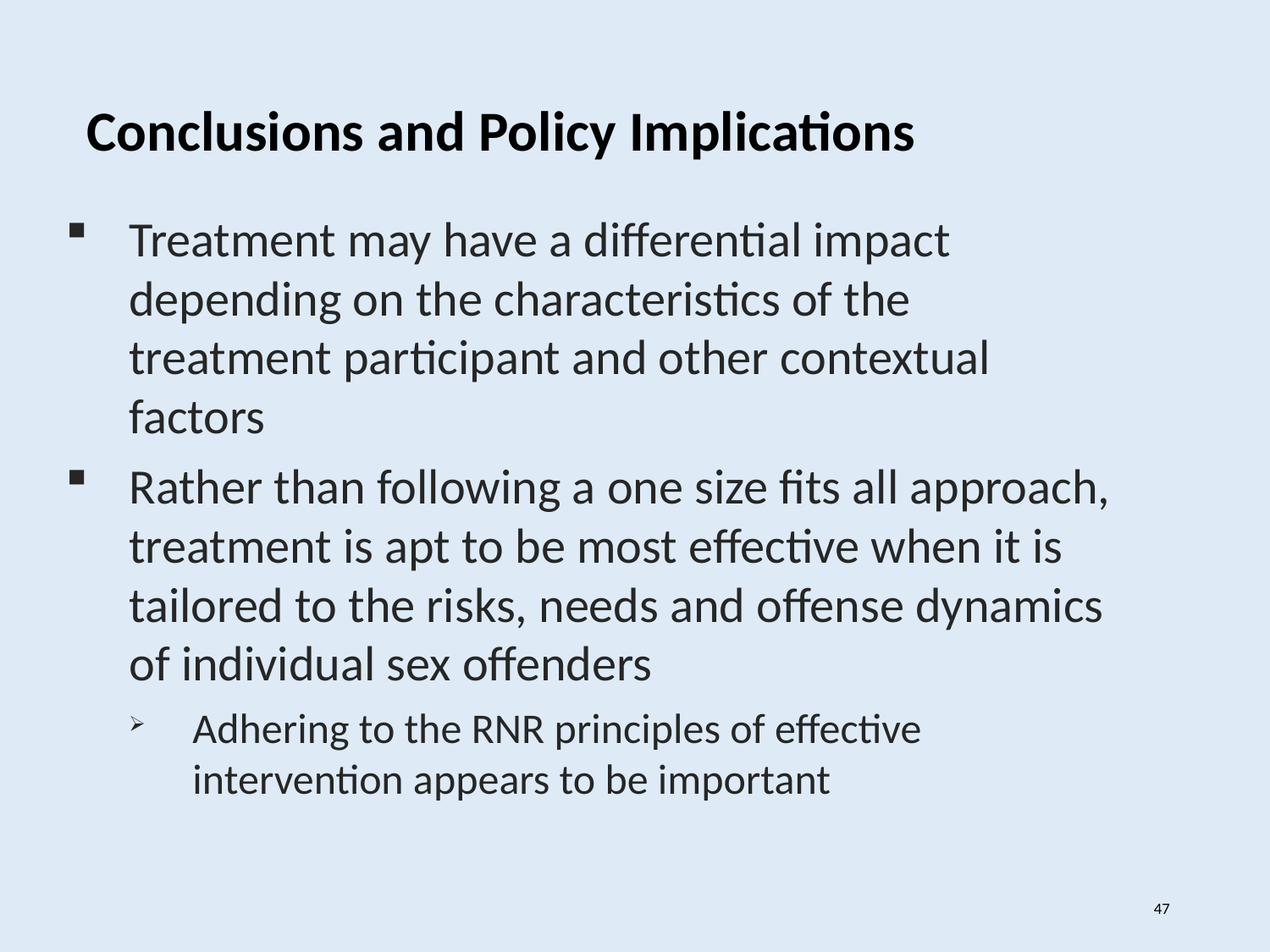

Conclusions and Policy Implications
Treatment may have a differential impact depending on the characteristics of the treatment participant and other contextual factors
Rather than following a one size fits all approach, treatment is apt to be most effective when it is tailored to the risks, needs and offense dynamics of individual sex offenders
Adhering to the RNR principles of effective intervention appears to be important

47